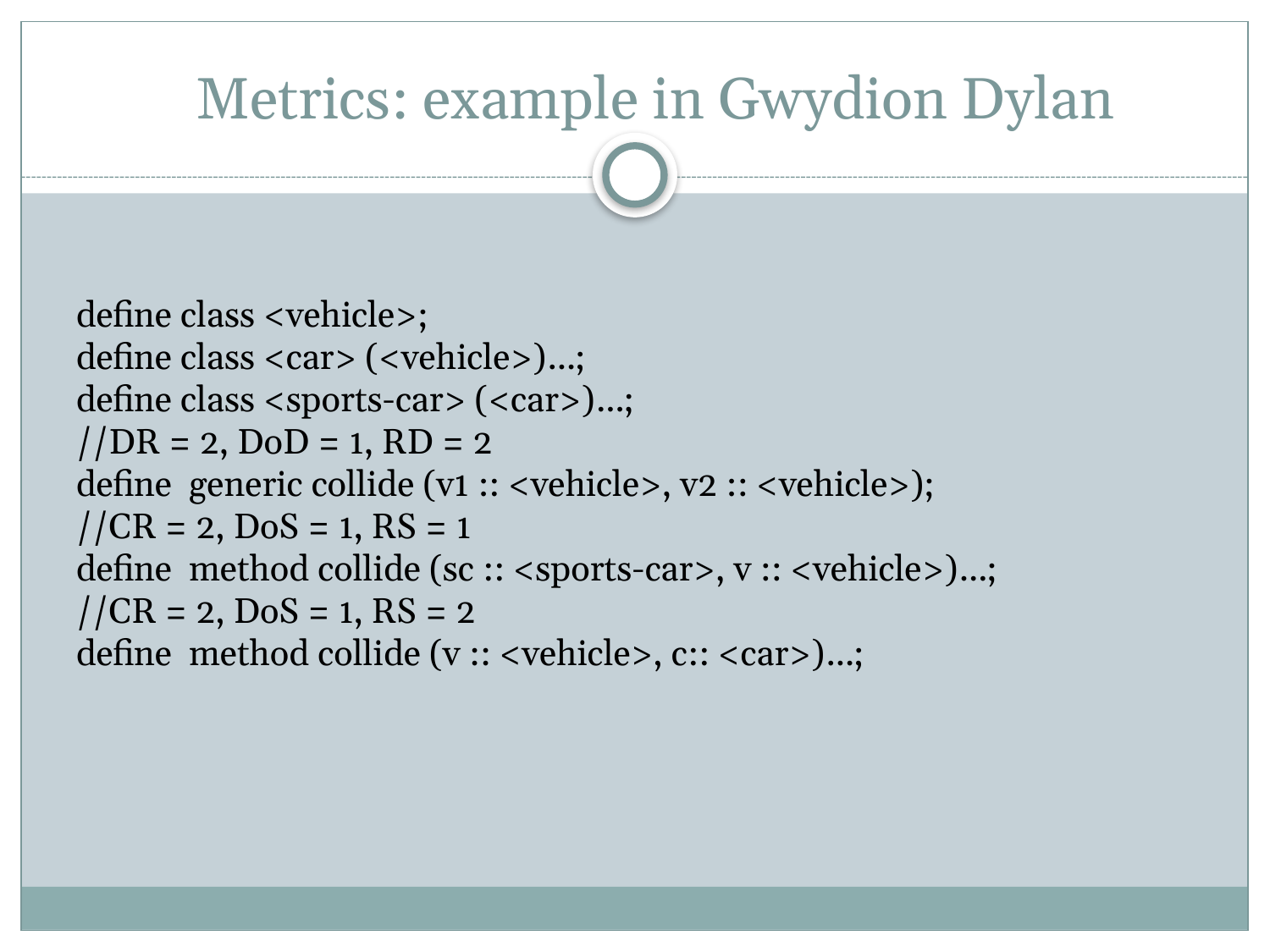

# Metrics: example in Gwydion Dylan
define class <vehicle>;
define class <car> (<vehicle>)…;
define class <sports-car> (<car>)…;
//DR = 2, DoD = 1, RD = 2
define  generic collide (v1 :: <vehicle>, v2 :: <vehicle>);
//CR = 2, DoS = 1, RS = 1
define  method collide (sc :: <sports-car>, v :: <vehicle>)…;
//CR = 2, DoS = 1, RS = 2
define  method collide (v :: <vehicle>, c:: <car>)…;